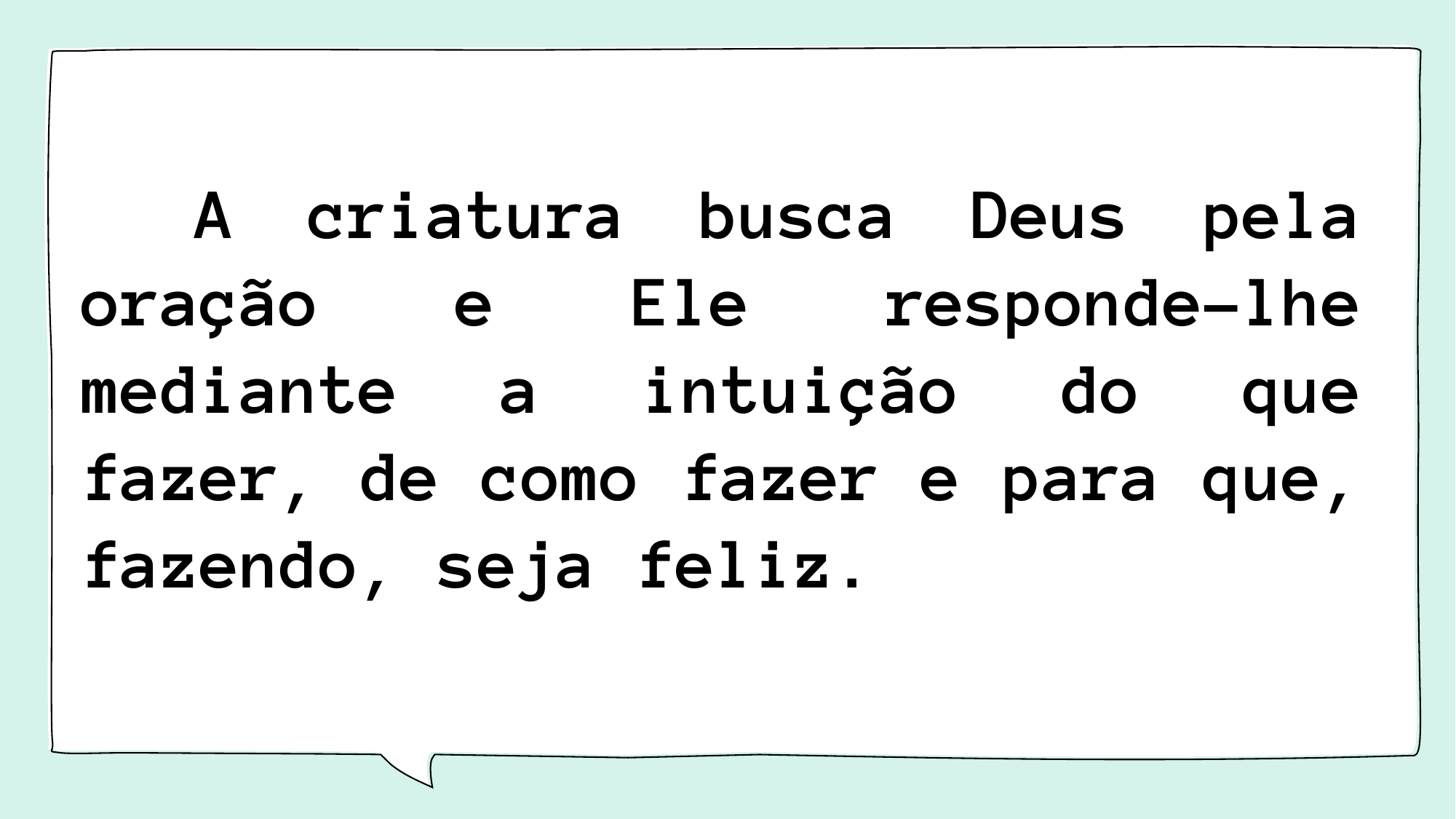

#
  A criatura busca Deus pela oração e Ele responde-lhe mediante a intuição do que fazer, de como fazer e para que, fazendo, seja feliz.